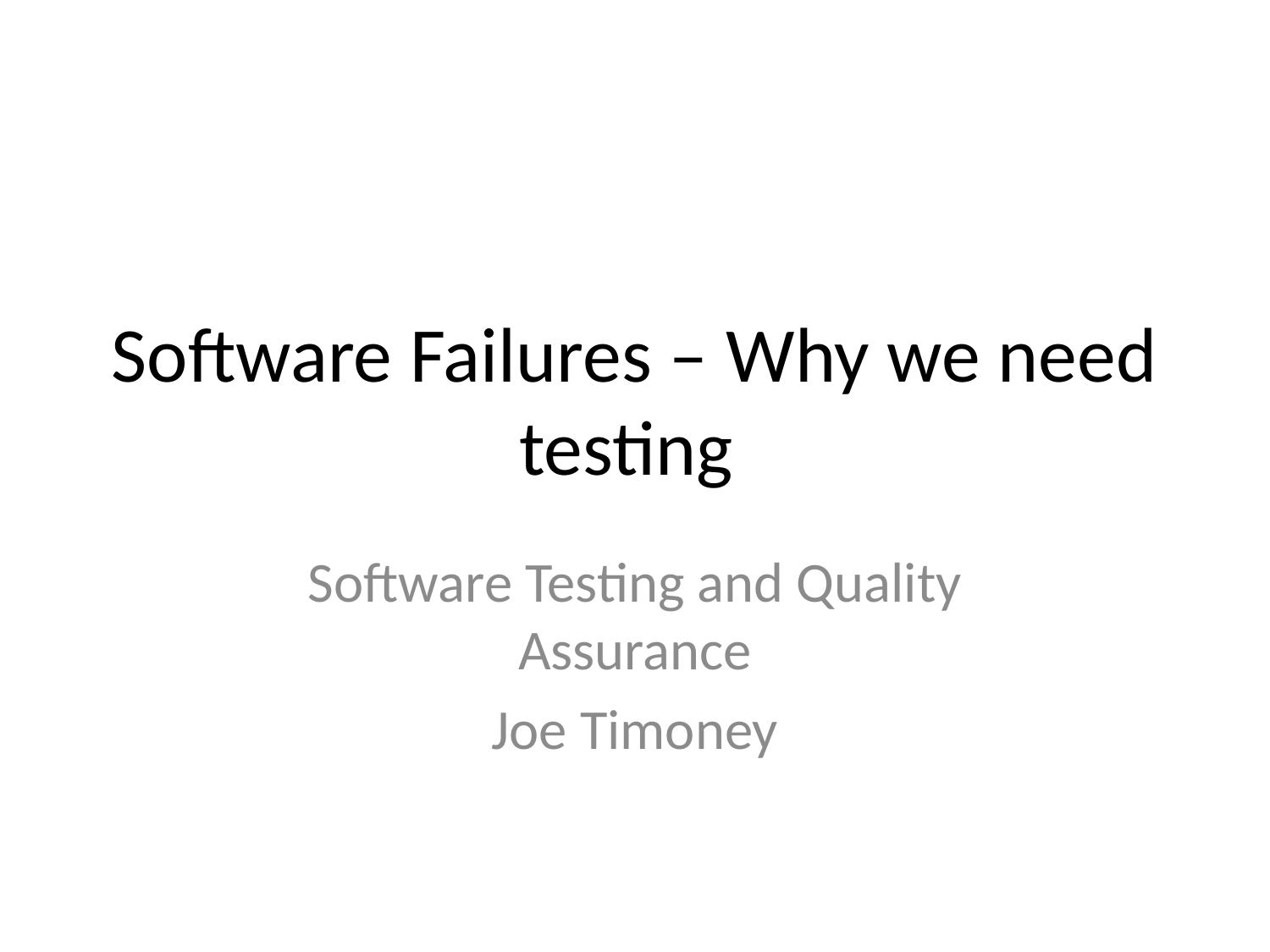

# Software Failures – Why we need testing
Software Testing and Quality Assurance
Joe Timoney